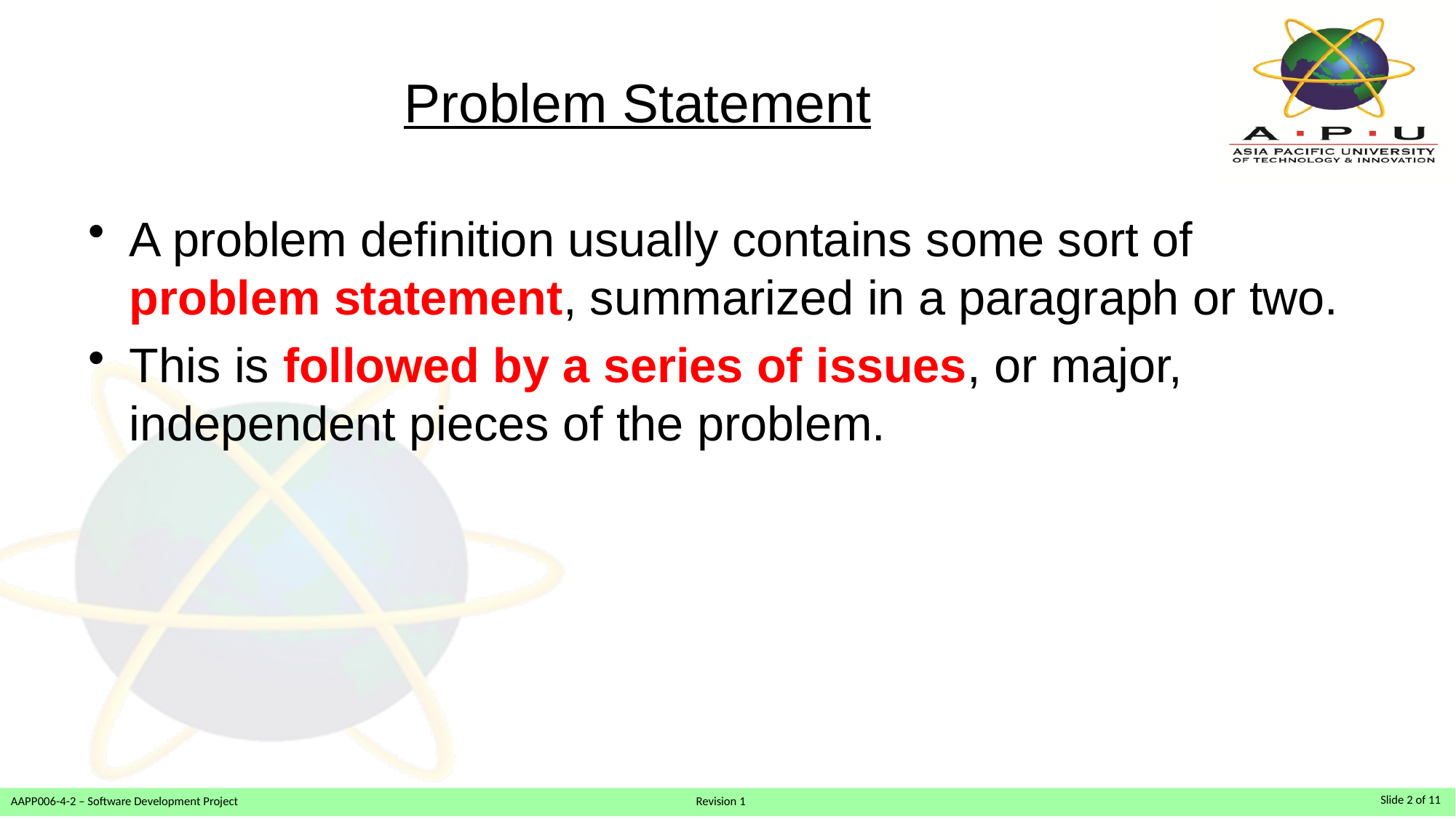

# Problem Statement
A problem definition usually contains some sort of problem statement, summarized in a paragraph or two.
This is followed by a series of issues, or major, independent pieces of the problem.